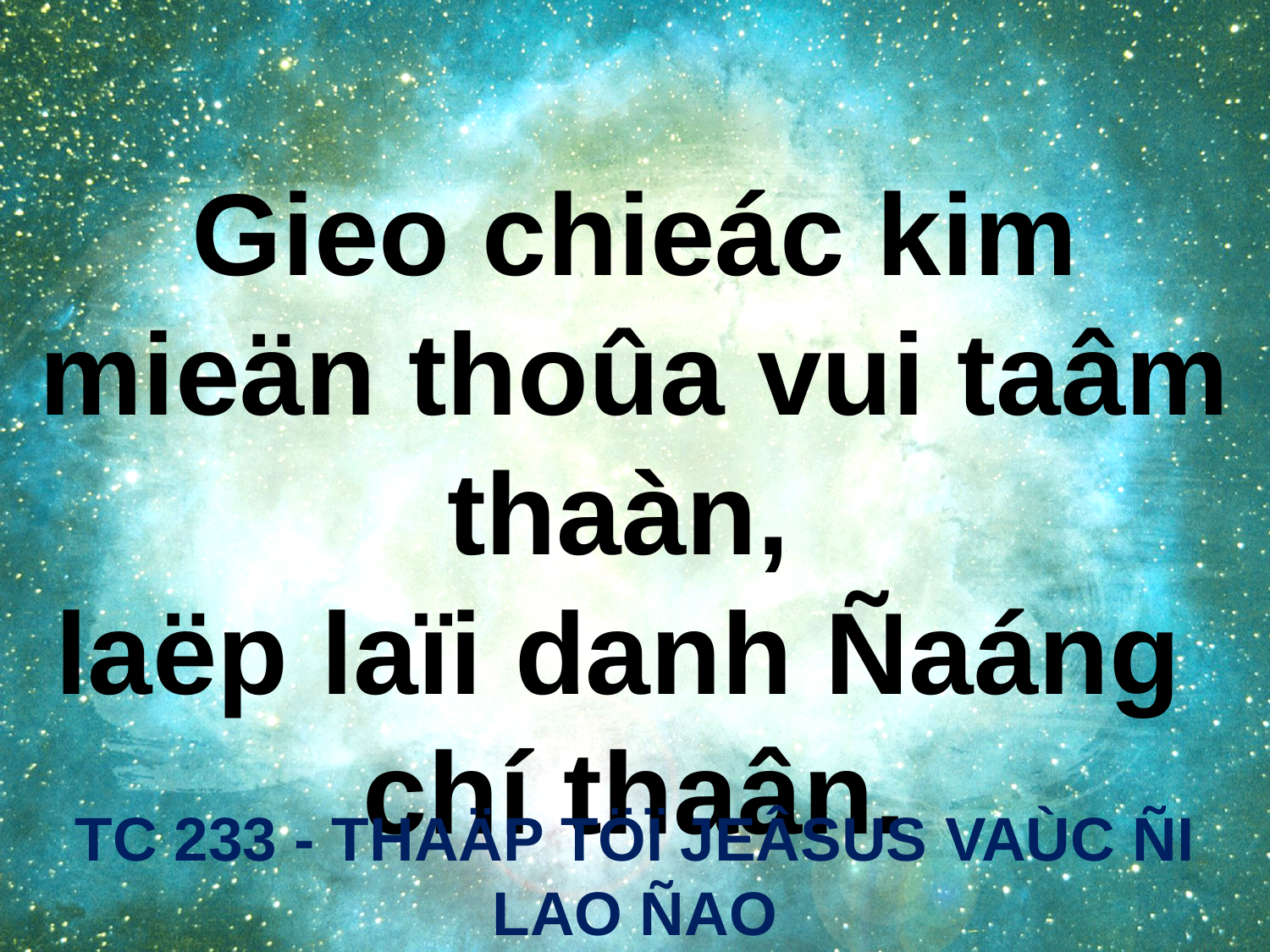

Gieo chieác kim mieän thoûa vui taâm thaàn,
laëp laïi danh Ñaáng
chí thaân.
TC 233 - THAÄP TÖÏ JEÂSUS VAÙC ÑI LAO ÑAO